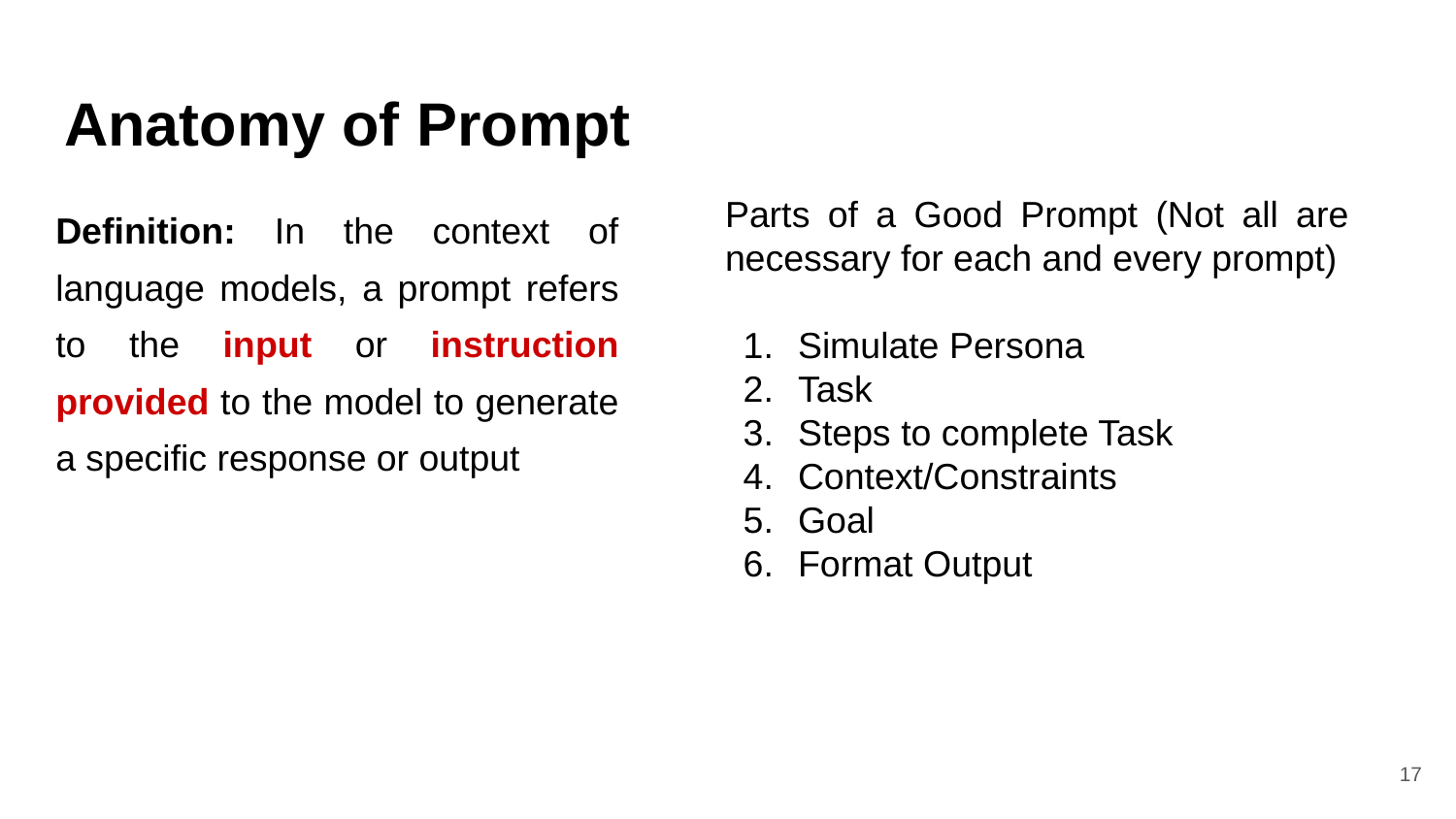

# Anatomy of Prompt
Parts of a Good Prompt (Not all are necessary for each and every prompt)

Simulate Persona
Task
Steps to complete Task
Context/Constraints
Goal
Format Output

Definition: In the context of language models, a prompt refers to the input or instruction provided to the model to generate a specific response or output
17